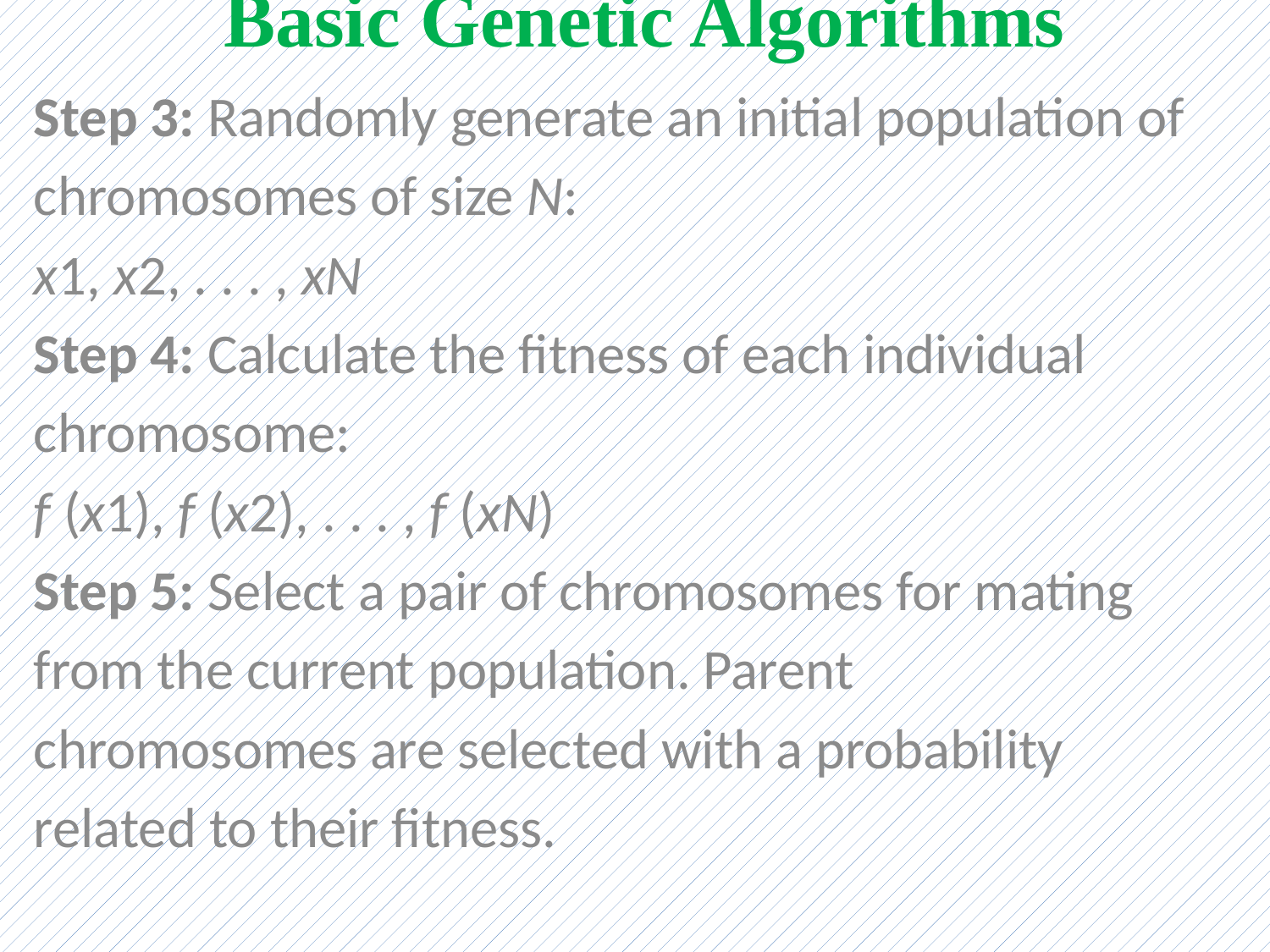

# Basic Genetic Algorithms
Step 3: Randomly generate an initial population of
chromosomes of size N:
x1, x2, . . . , xN
Step 4: Calculate the fitness of each individual
chromosome:
f (x1), f (x2), . . . , f (xN)
Step 5: Select a pair of chromosomes for mating
from the current population. Parent
chromosomes are selected with a probability
related to their fitness.